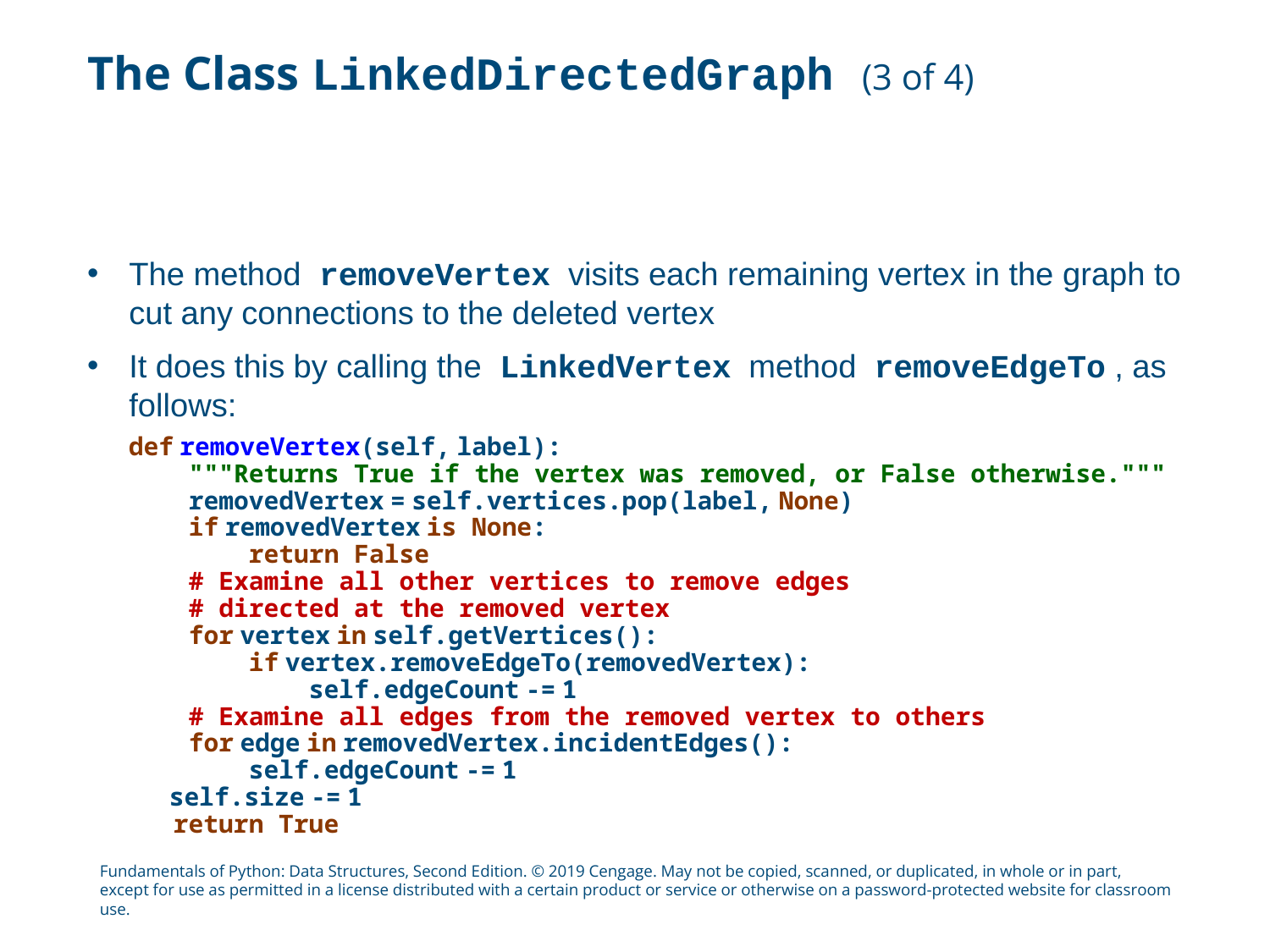

# The Class LinkedDirectedGraph (3 of 4)
The method  removeVertex  visits each remaining vertex in the graph to cut any connections to the deleted vertex
It does this by calling the  LinkedVertex  method  removeEdgeTo , as follows:
def removeVertex(self, label):
    """Returns True if the vertex was removed, or False otherwise."""
    removedVertex = self.vertices.pop(label, None)
    if removedVertex is None:
        return False
    # Examine all other vertices to remove edges
    # directed at the removed vertex
    for vertex in self.getVertices():
        if vertex.removeEdgeTo(removedVertex):
            self.edgeCount -= 1
    # Examine all edges from the removed vertex to others
    for edge in removedVertex.incidentEdges():
        self.edgeCount -= 1
self.size -= 1
   return True
Fundamentals of Python: Data Structures, Second Edition. © 2019 Cengage. May not be copied, scanned, or duplicated, in whole or in part, except for use as permitted in a license distributed with a certain product or service or otherwise on a password-protected website for classroom use.